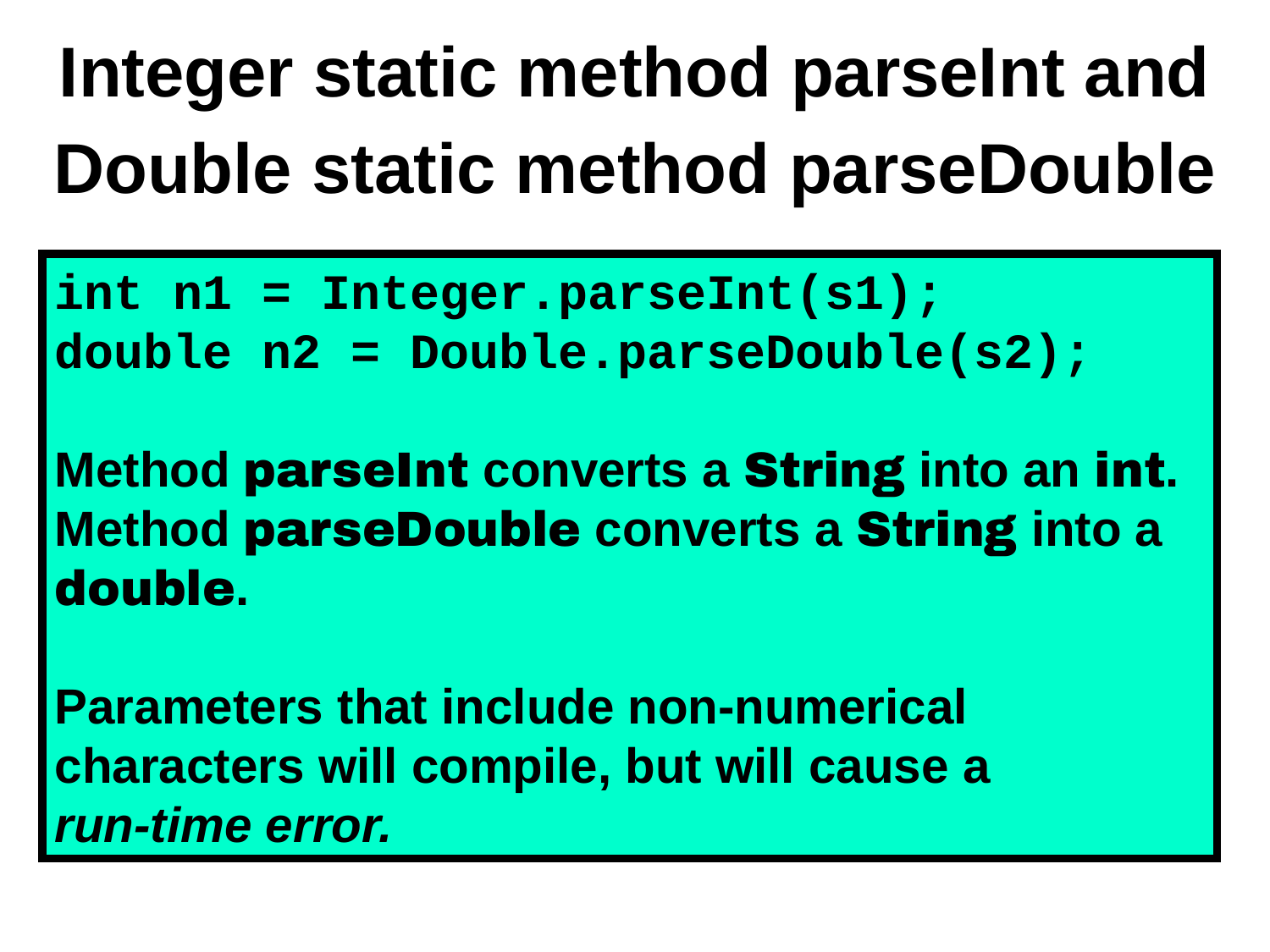

# Integer static method parseInt and Double static method parseDouble
int n1 = Integer.parseInt(s1);
double n2 = Double.parseDouble(s2);

Method parseInt converts a String into an int.
Method parseDouble converts a String into a double.

Parameters that include non-numerical characters will compile, but will cause a
run-time error.